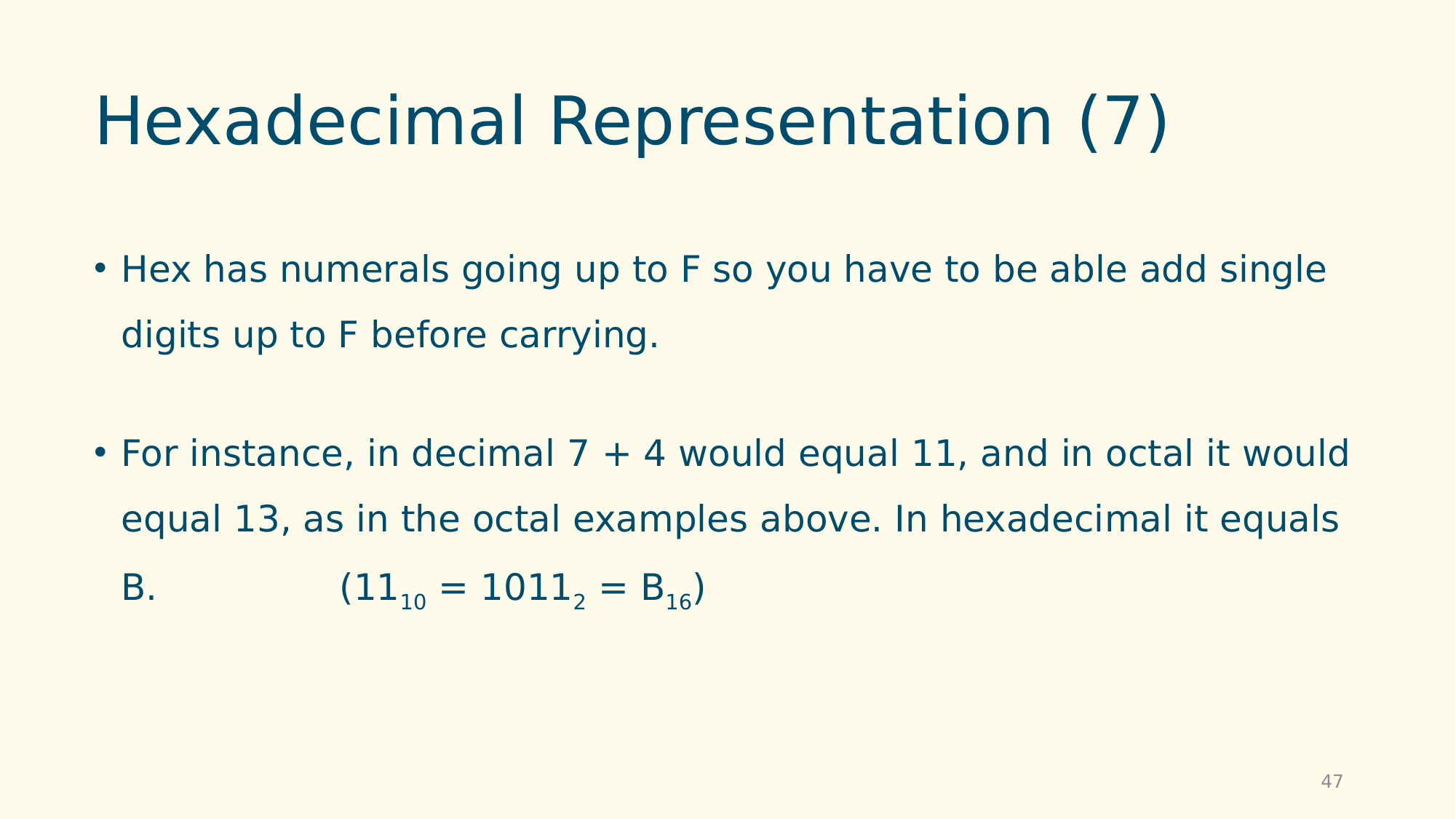

# Hexadecimal Representation (7)
Hex has numerals going up to F so you have to be able add single digits up to F before carrying.

For instance, in decimal 7 + 4 would equal 11, and in octal it would equal 13, as in the octal examples above. In hexadecimal it equals B.		(1110 = 10112 = B16)
47